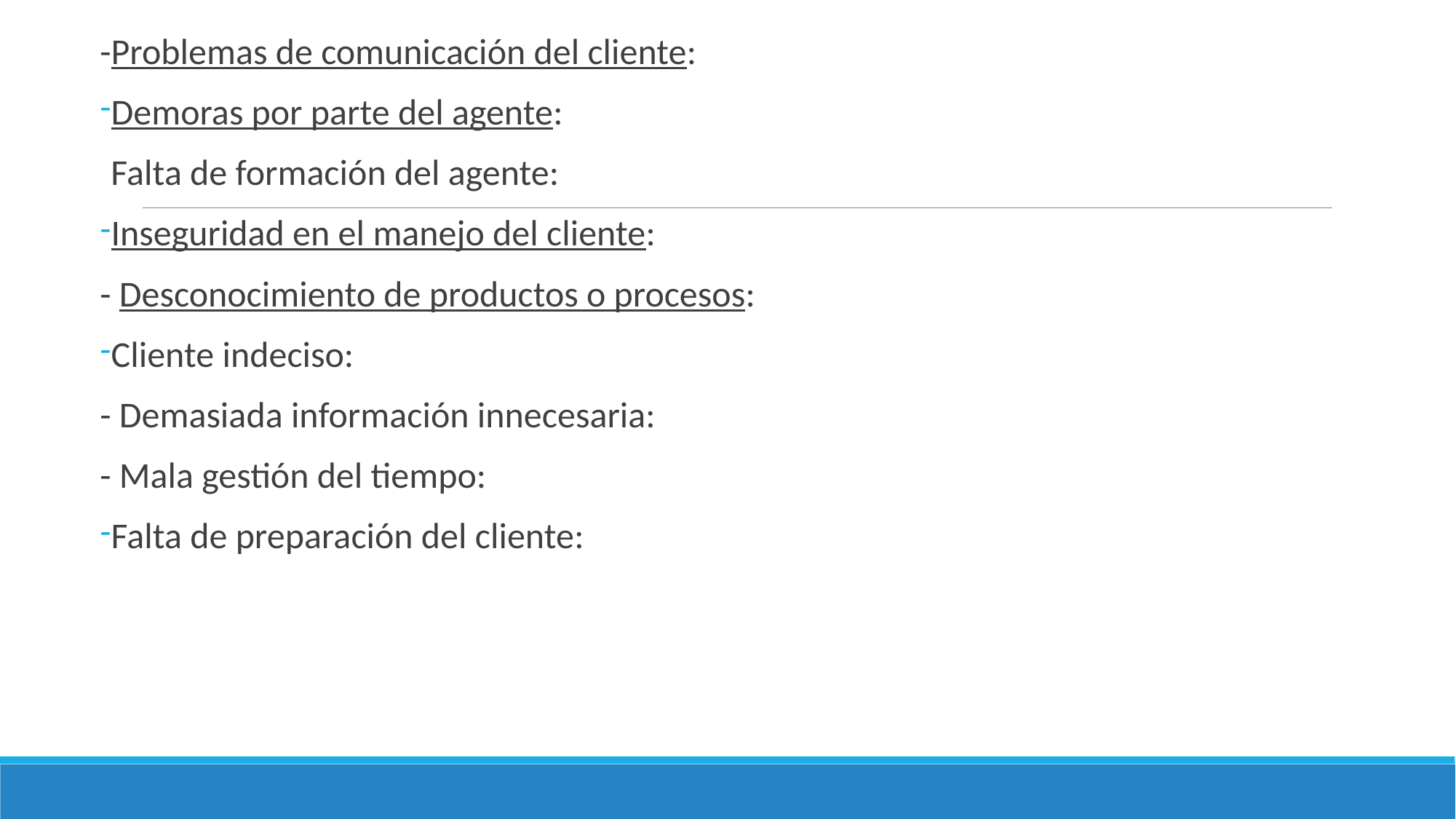

-Problemas de comunicación del cliente:
Demoras por parte del agente:
Falta de formación del agente:
Inseguridad en el manejo del cliente:
- Desconocimiento de productos o procesos:
Cliente indeciso:
- Demasiada información innecesaria:
- Mala gestión del tiempo:
Falta de preparación del cliente: